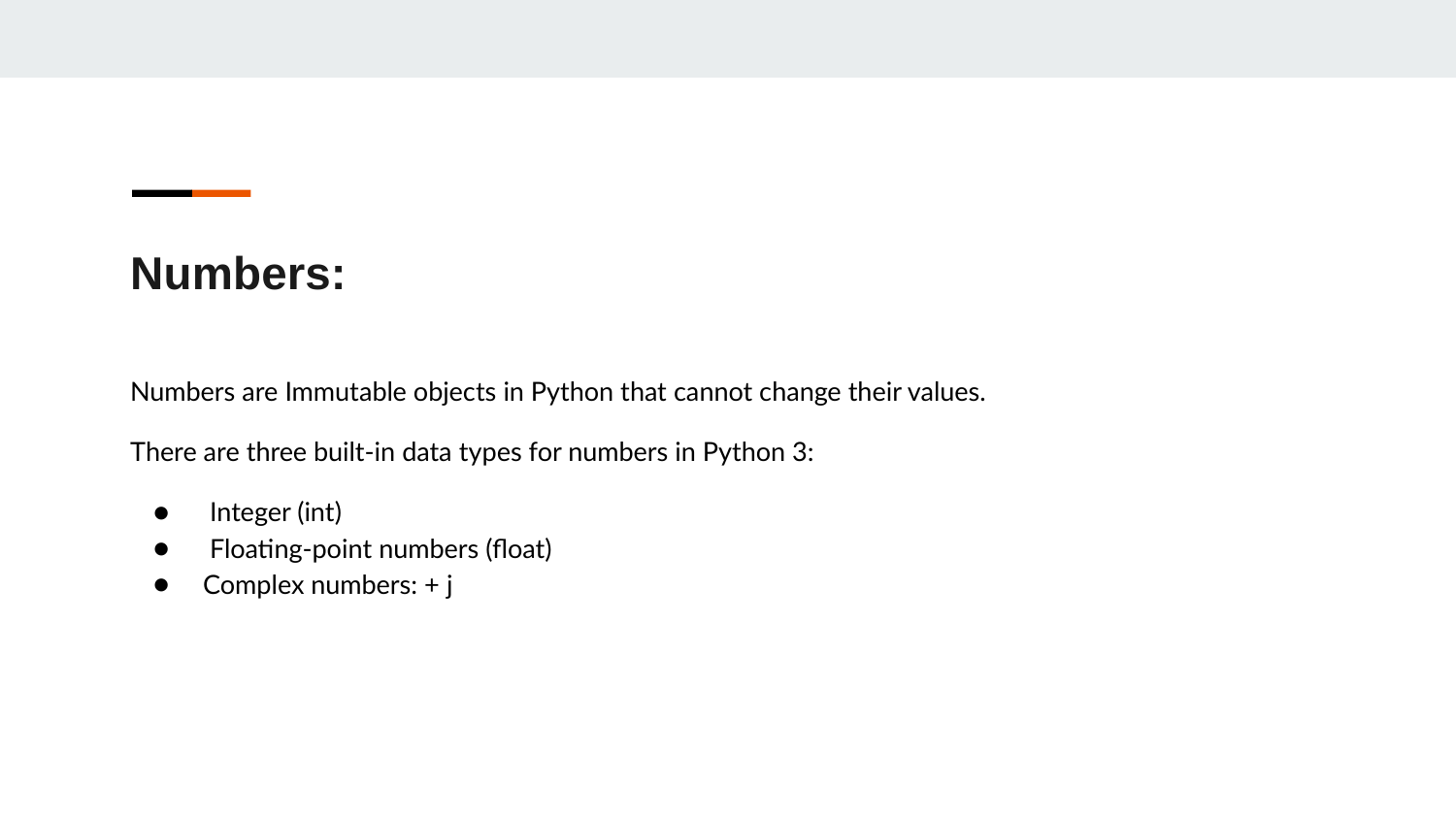

Numbers:
Numbers are Immutable objects in Python that cannot change their values.
There are three built-in data types for numbers in Python 3:
 Integer (int)
 Floating-point numbers (float)
Complex numbers: + j